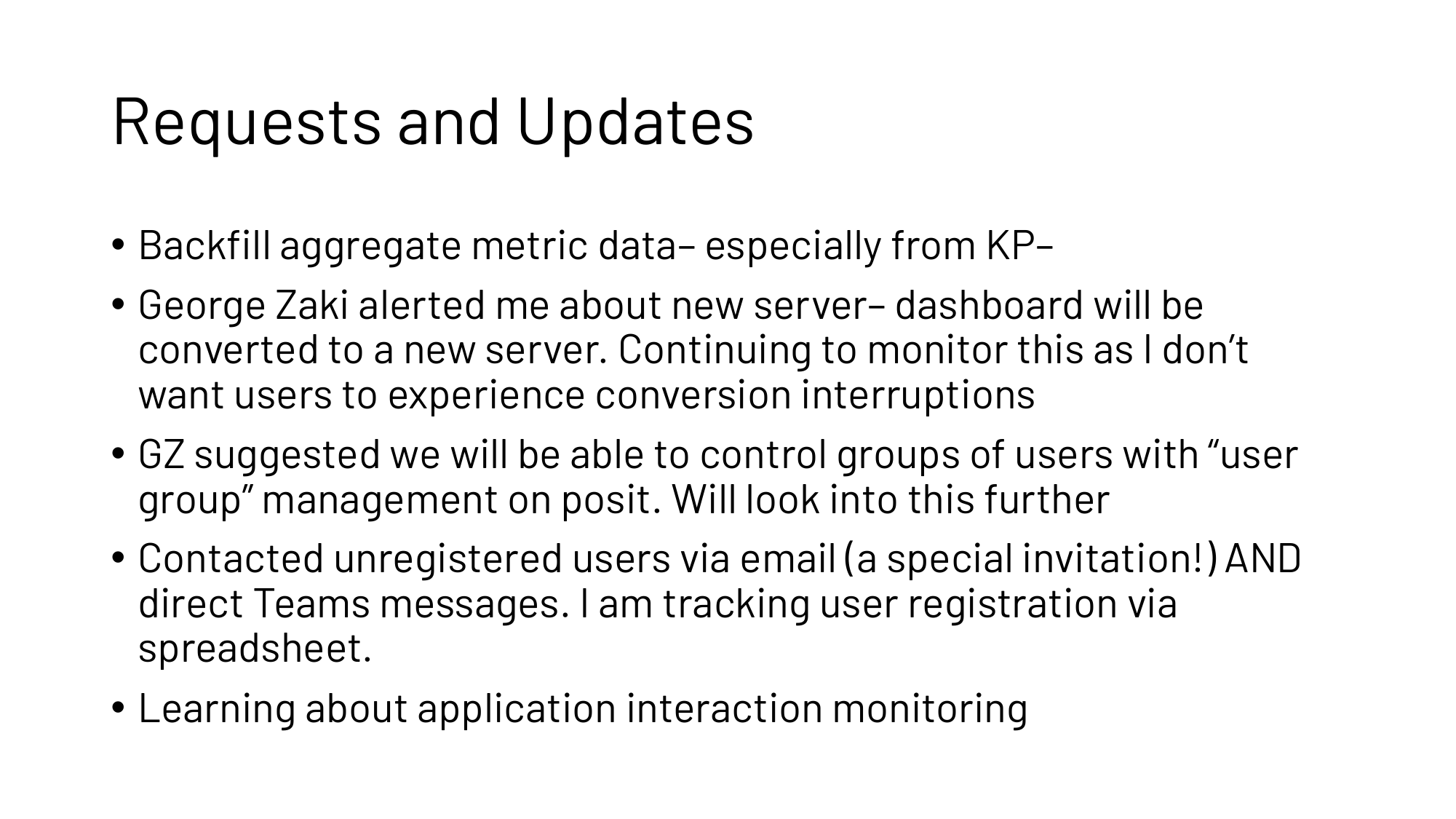

# Requests and Updates
Backfill aggregate metric data– especially from KP–
George Zaki alerted me about new server– dashboard will be converted to a new server. Continuing to monitor this as I don’t want users to experience conversion interruptions
GZ suggested we will be able to control groups of users with “user group” management on posit. Will look into this further
Contacted unregistered users via email (a special invitation!) AND direct Teams messages. I am tracking user registration via spreadsheet.
Learning about application interaction monitoring